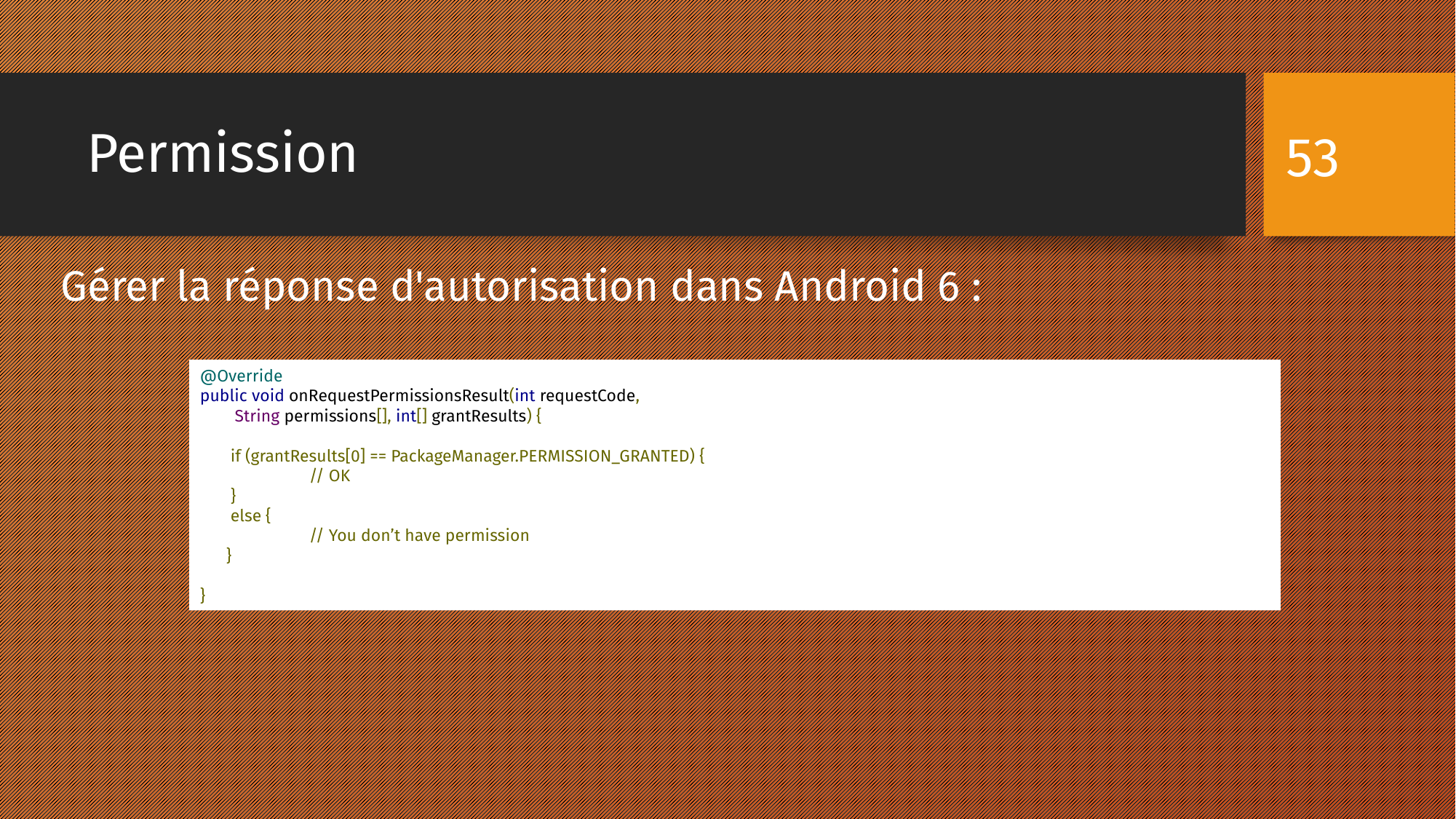

# Permission
53
Gérer la réponse d'autorisation dans Android 6 :

@Override
public void onRequestPermissionsResult(int requestCode,
        String permissions[], int[] grantResults) {

       if (grantResults[0] == PackageManager.PERMISSION_GRANTED) {
	// OK
       }
       else {
	// You don’t have permission
      }
}